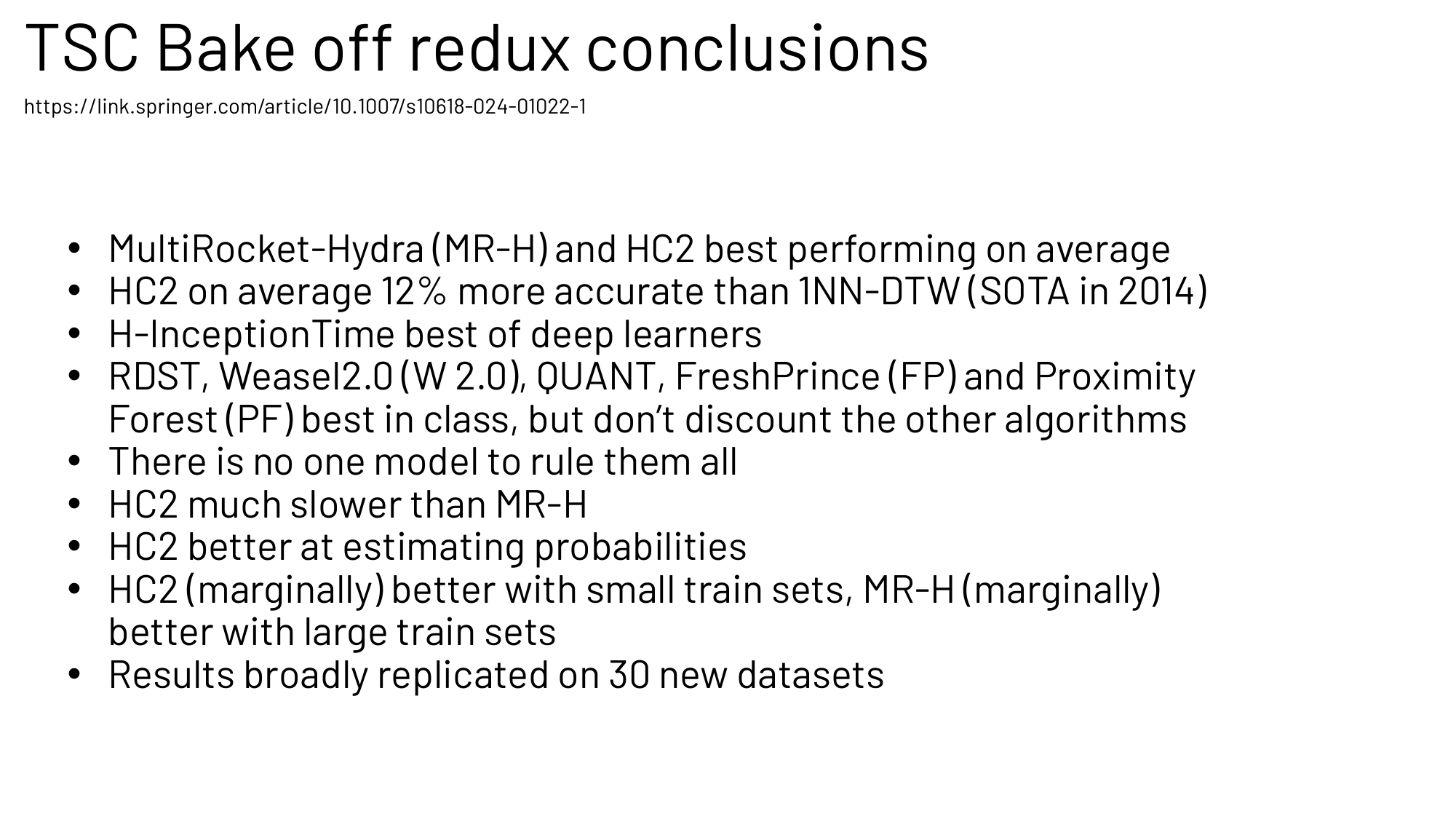

# TSC Bake off redux conclusions
https://link.springer.com/article/10.1007/s10618-024-01022-1
MultiRocket-Hydra (MR-H) and HC2 best performing on average
HC2 on average 12% more accurate than 1NN-DTW (SOTA in 2014)
H-InceptionTime best of deep learners
RDST, Weasel2.0 (W 2.0), QUANT, FreshPrince (FP) and Proximity Forest (PF) best in class, but don’t discount the other algorithms
There is no one model to rule them all
HC2 much slower than MR-H
HC2 better at estimating probabilities
HC2 (marginally) better with small train sets, MR-H (marginally) better with large train sets
Results broadly replicated on 30 new datasets